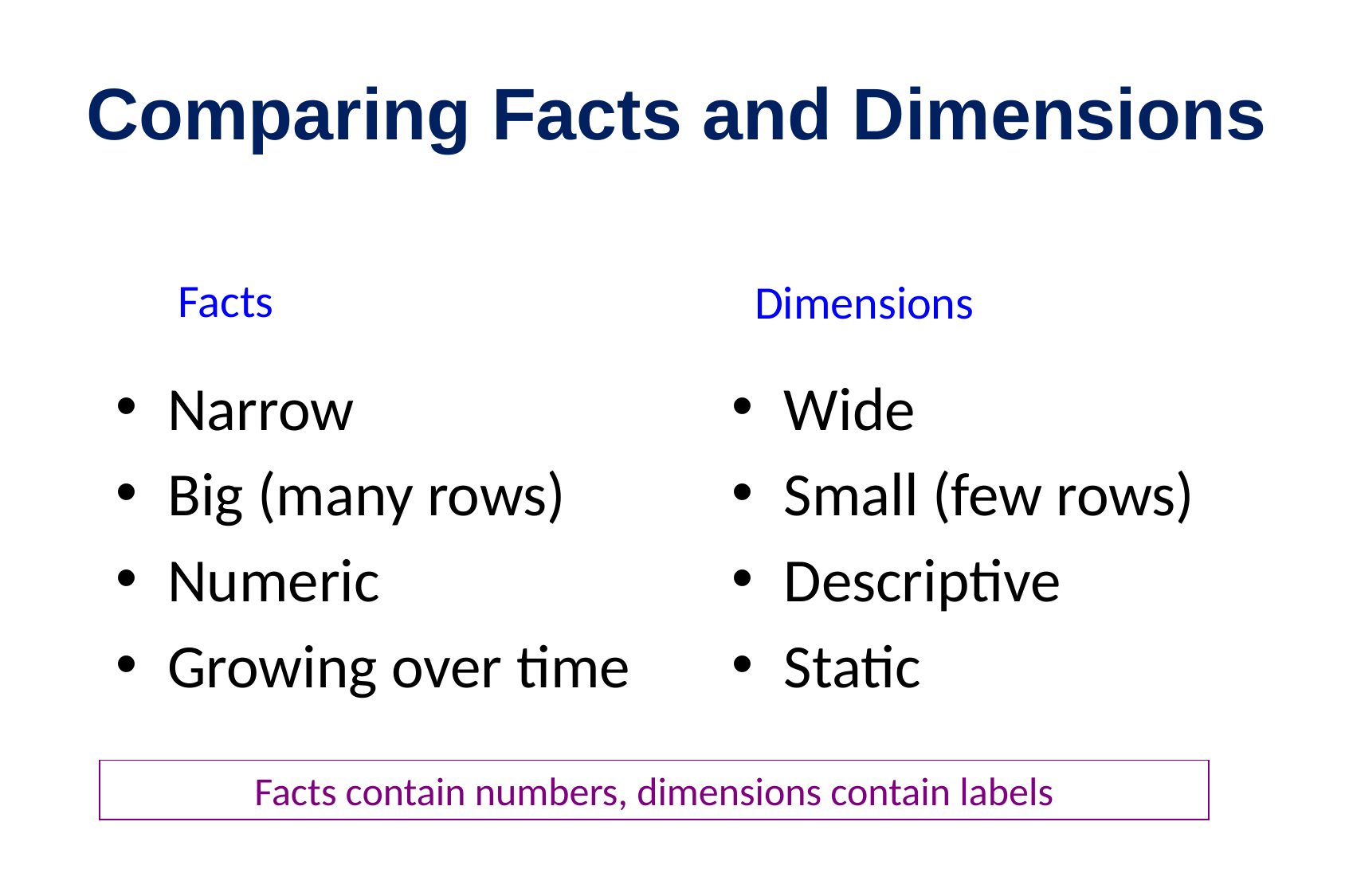

# Comparing Facts and Dimensions
Facts
Dimensions
Narrow
Big (many rows)
Numeric
Growing over time
Wide
Small (few rows)
Descriptive
Static
Facts contain numbers, dimensions contain labels